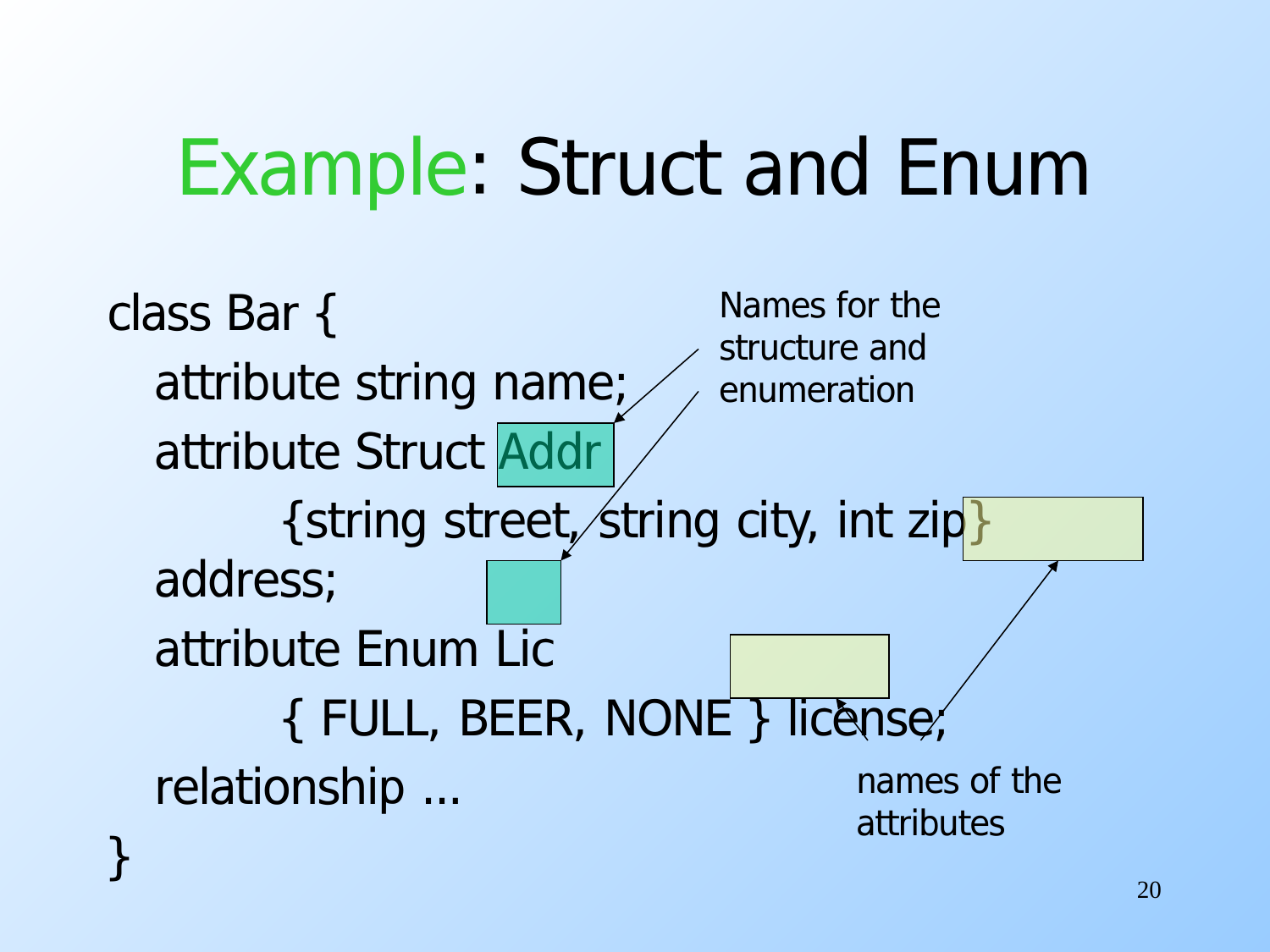

# Example: Struct and Enum
class Bar {
	attribute string name;
	attribute Struct Addr
		{string street, string city, int zip} address;
	attribute Enum Lic
		{ FULL, BEER, NONE } license;
	relationship …
}
Names for the
structure and
enumeration

names of the
attributes
20